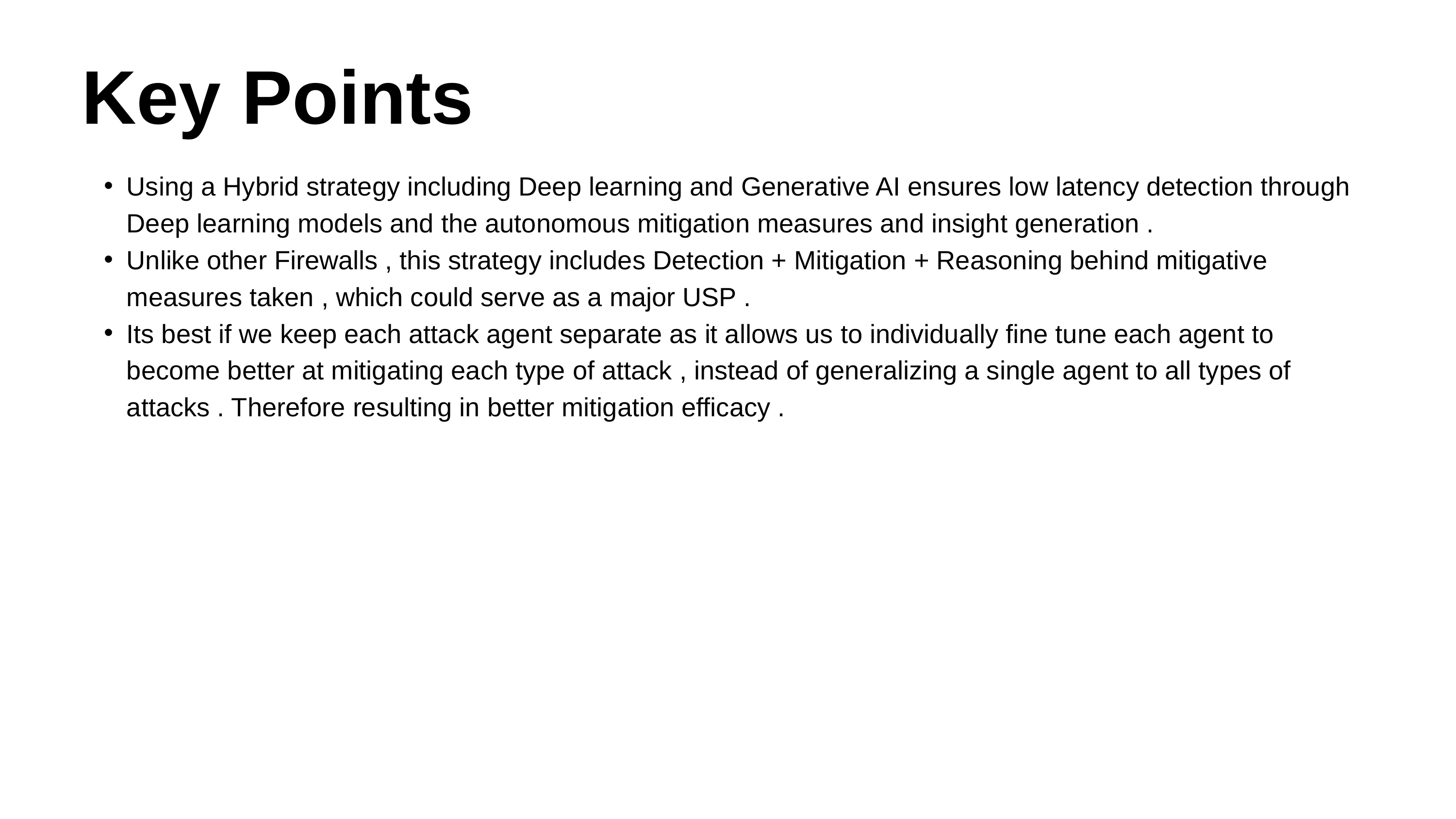

Key Points
Using a Hybrid strategy including Deep learning and Generative AI ensures low latency detection through Deep learning models and the autonomous mitigation measures and insight generation .
Unlike other Firewalls , this strategy includes Detection + Mitigation + Reasoning behind mitigative measures taken , which could serve as a major USP .
Its best if we keep each attack agent separate as it allows us to individually fine tune each agent to become better at mitigating each type of attack , instead of generalizing a single agent to all types of attacks . Therefore resulting in better mitigation efficacy .